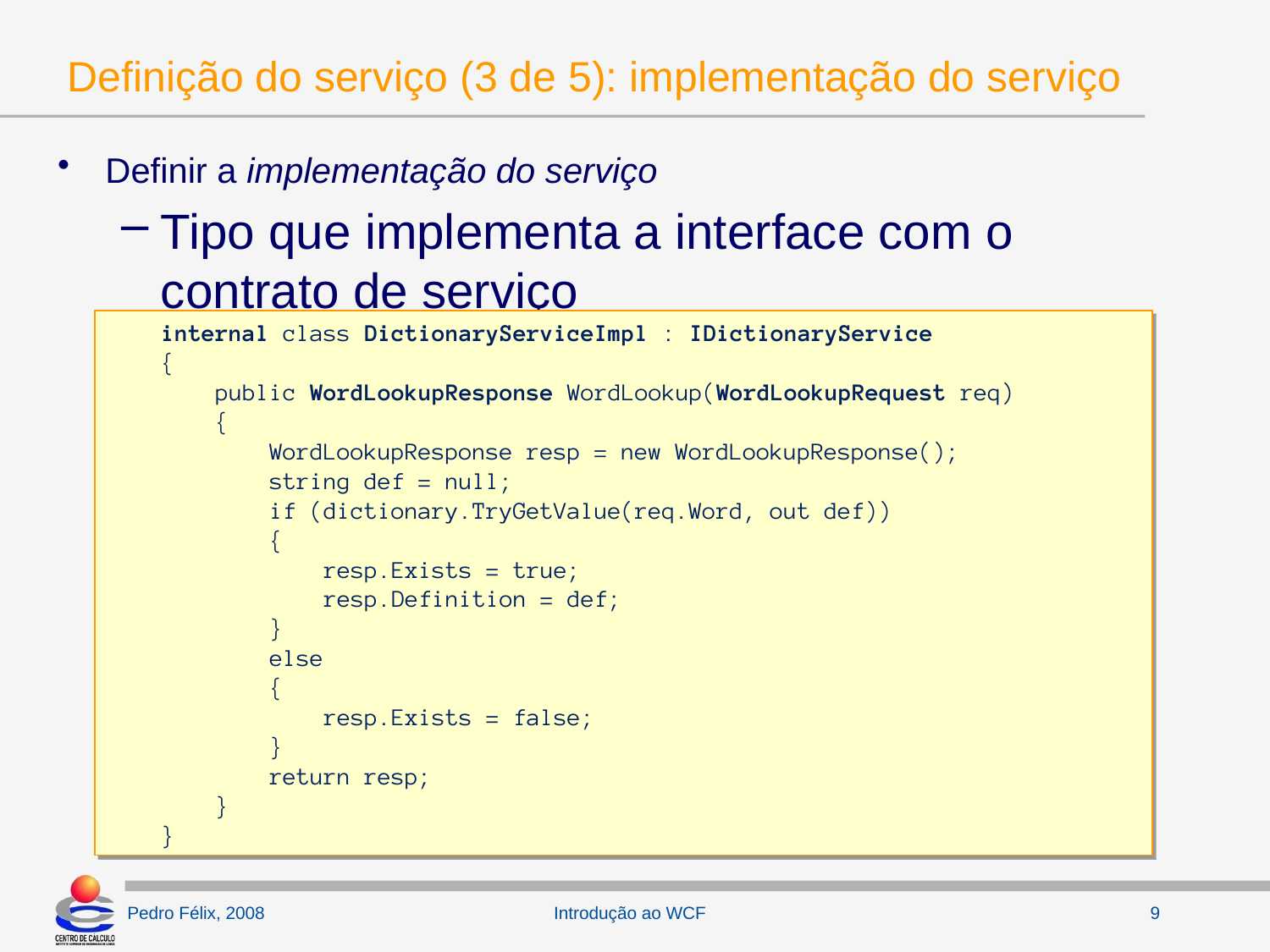

# Definição do serviço (3 de 5): implementação do serviço
Definir a implementação do serviço
Tipo que implementa a interface com o contrato de serviço
Implementa as operações do serviço

    internal class DictionaryServiceImpl : IDictionaryService
    {
        public WordLookupResponse WordLookup(WordLookupRequest req)
        {
            WordLookupResponse resp = new WordLookupResponse();
            string def = null;
            if (dictionary.TryGetValue(req.Word, out def))
            {
                resp.Exists = true;
                resp.Definition = def;
            }
            else
            {
                resp.Exists = false;
            }
            return resp;
        }
    }
Introdução ao WCF
9